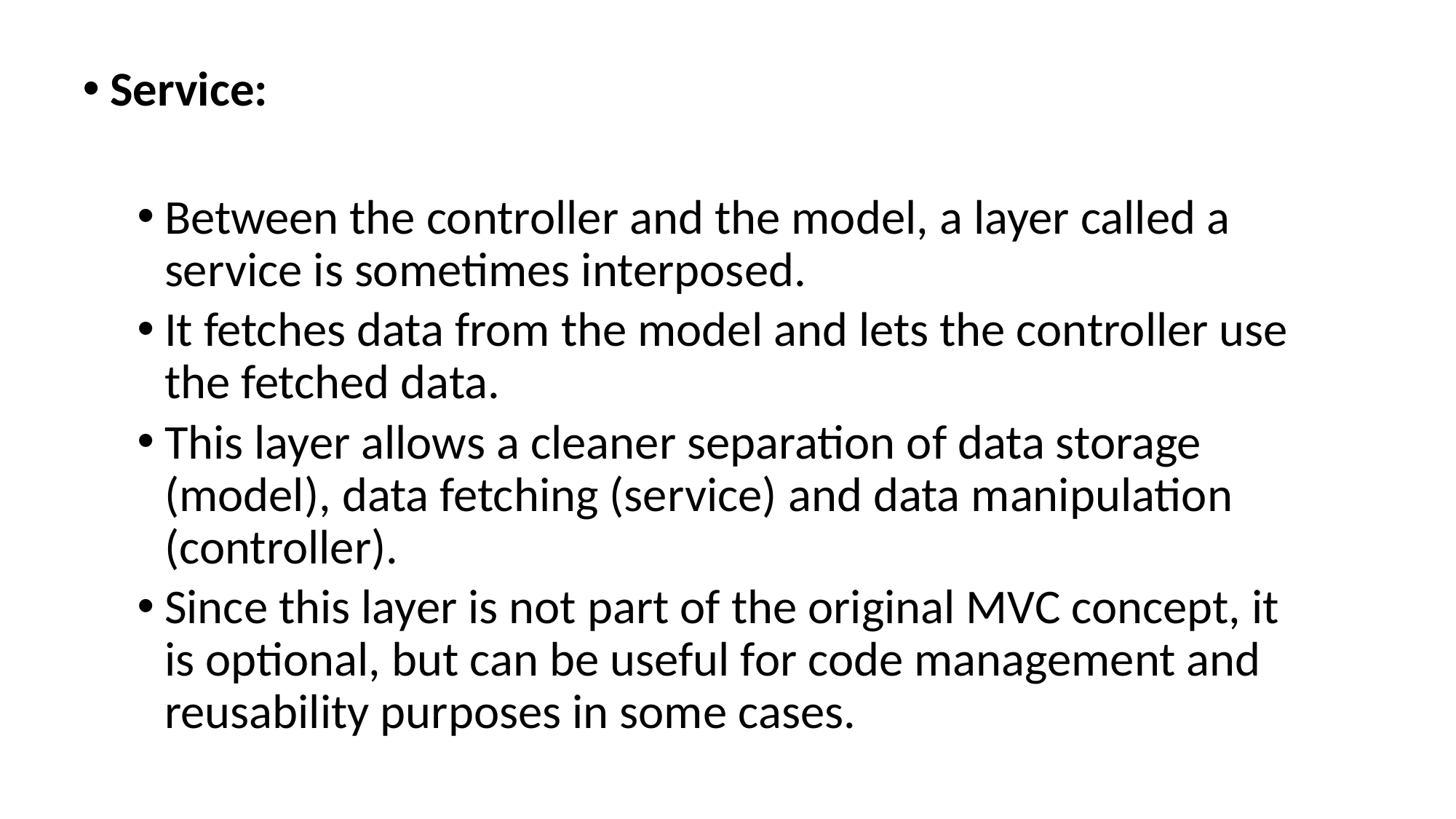

Service:

Between the controller and the model, a layer called a service is sometimes interposed.
It fetches data from the model and lets the controller use the fetched data.
This layer allows a cleaner separation of data storage (model), data fetching (service) and data manipulation (controller).
Since this layer is not part of the original MVC concept, it is optional, but can be useful for code management and reusability purposes in some cases.